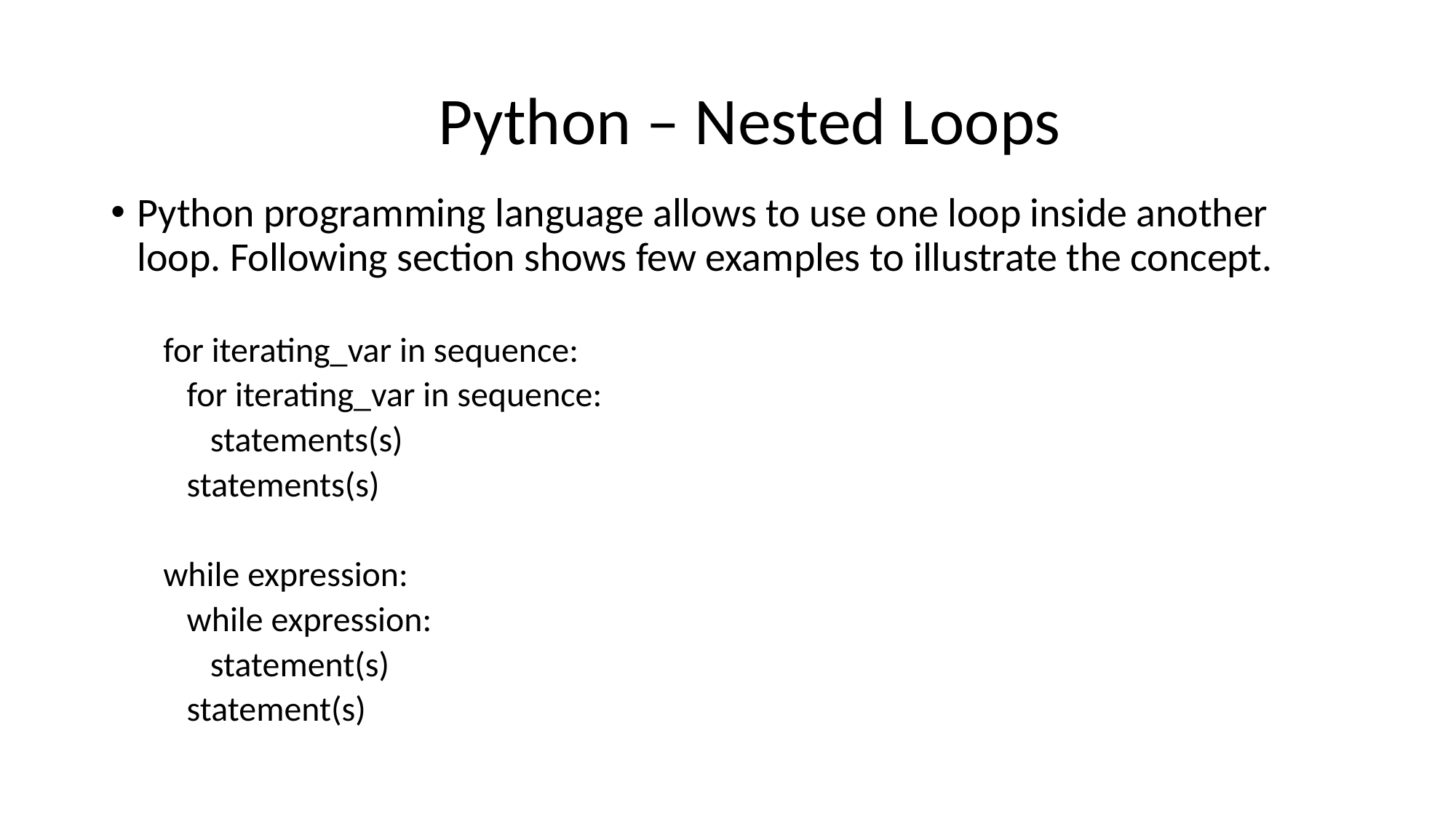

# Python – Nested Loops
Python programming language allows to use one loop inside another loop. Following section shows few examples to illustrate the concept.

for iterating_var in sequence:
   for iterating_var in sequence:
      statements(s)
   statements(s)

while expression:
   while expression:
      statement(s)
   statement(s)